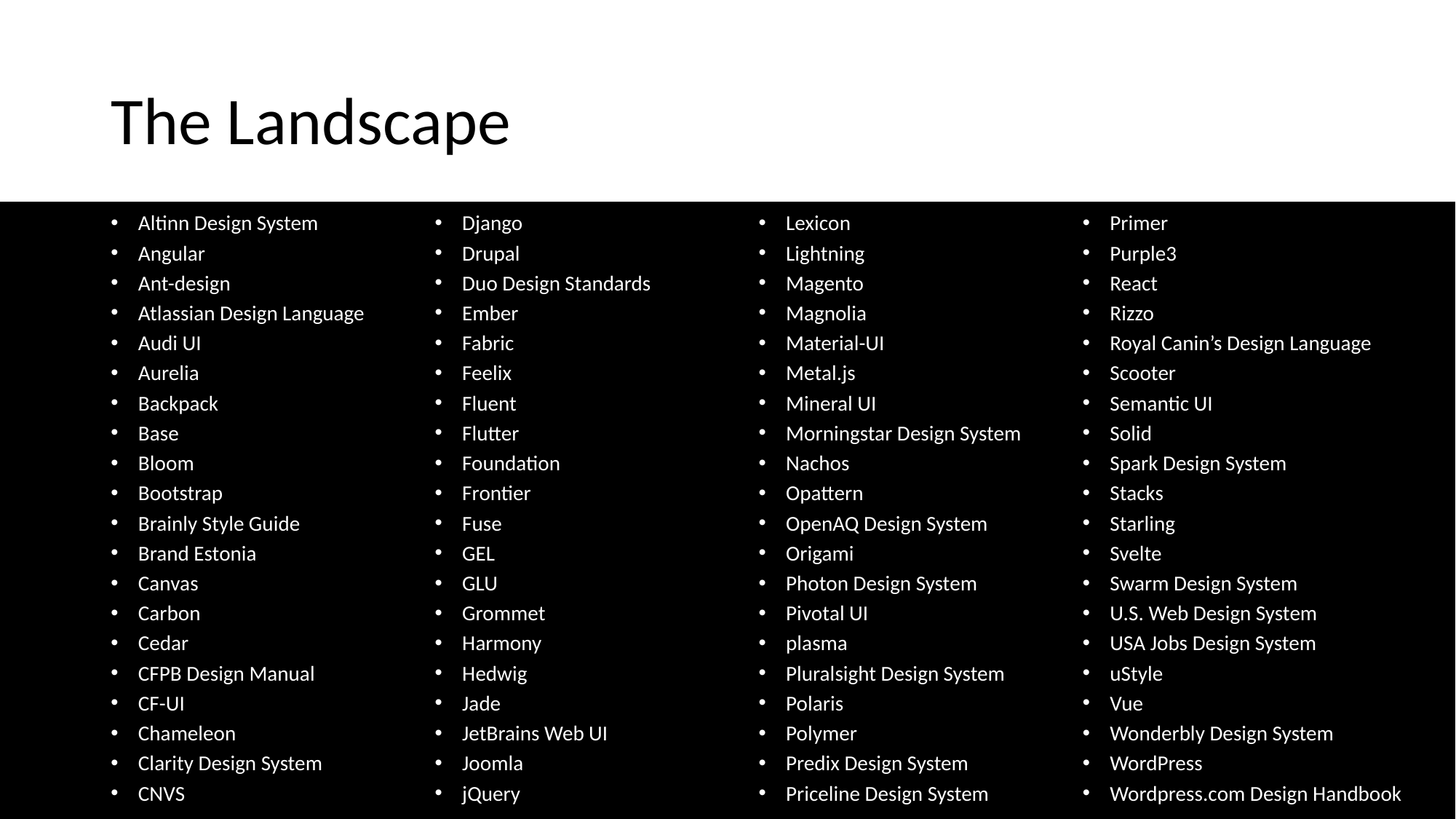

# The Landscape

Altinn Design System
Angular
Ant-design
Atlassian Design Language
Audi UI
Aurelia
Backpack
Base
Bloom
Bootstrap
Brainly Style Guide
Brand Estonia
Canvas
Carbon
Cedar
CFPB Design Manual
CF-UI
Chameleon
Clarity Design System
CNVS
Django
Drupal
Duo Design Standards
Ember
Fabric
Feelix
Fluent
Flutter
Foundation
Frontier
Fuse
GEL
GLU
Grommet
Harmony
Hedwig
Jade
JetBrains Web UI
Joomla
jQuery
Lexicon
Lightning
Magento
Magnolia
Material-UI
Metal.js
Mineral UI
Morningstar Design System
Nachos
Opattern
OpenAQ Design System
Origami
Photon Design System
Pivotal UI
plasma
Pluralsight Design System
Polaris
Polymer
Predix Design System
Priceline Design System
Primer
Purple3
React
Rizzo
Royal Canin’s Design Language
Scooter
Semantic UI
Solid
Spark Design System
Stacks
Starling
Svelte
Swarm Design System
U.S. Web Design System
USA Jobs Design System
uStyle
Vue
Wonderbly Design System
WordPress
Wordpress.com Design Handbook